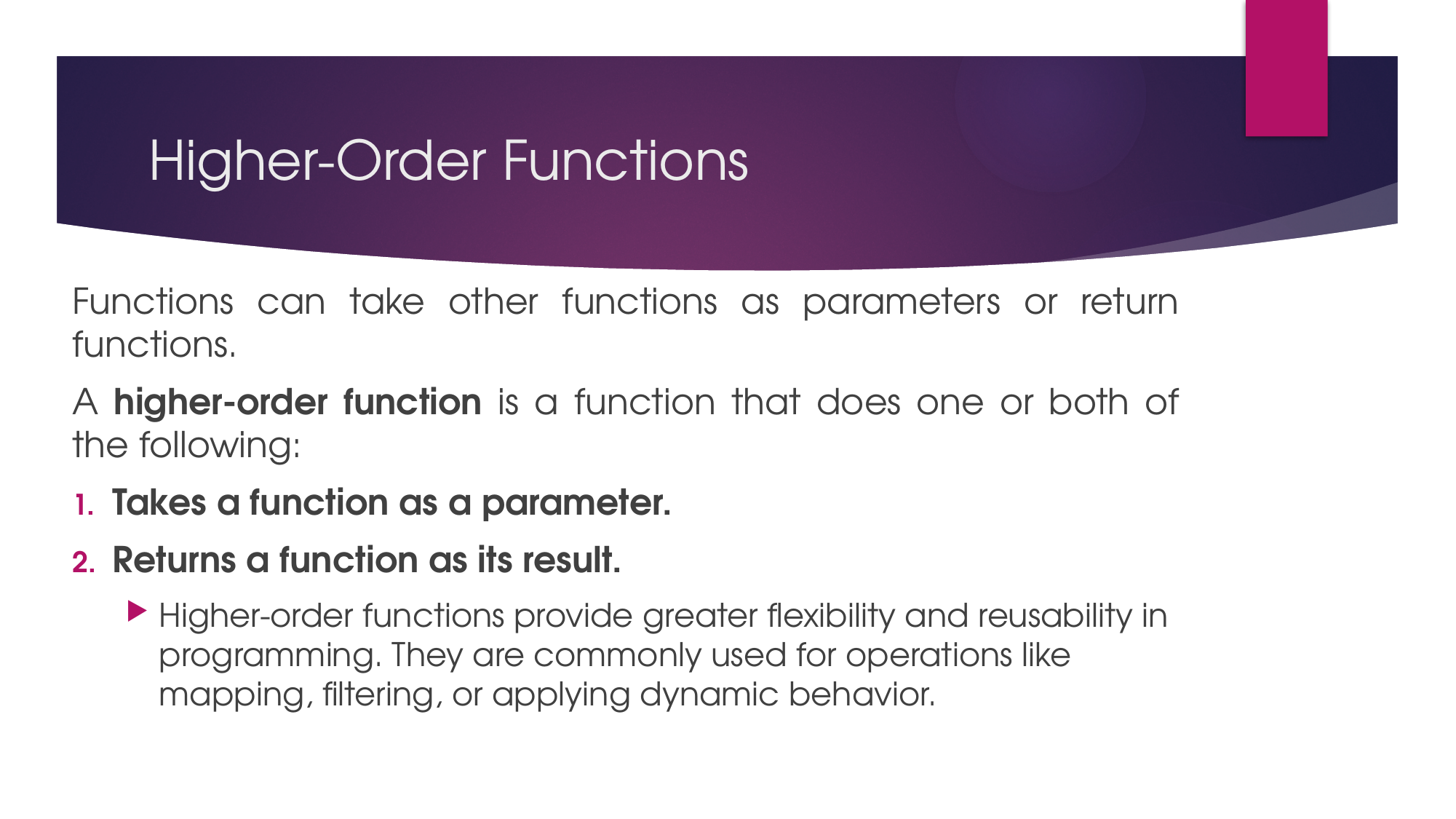

# Higher-Order Functions
Functions can take other functions as parameters or return functions.
A higher-order function is a function that does one or both of the following:
Takes a function as a parameter.
Returns a function as its result.
Higher-order functions provide greater flexibility and reusability in programming. They are commonly used for operations like mapping, filtering, or applying dynamic behavior.